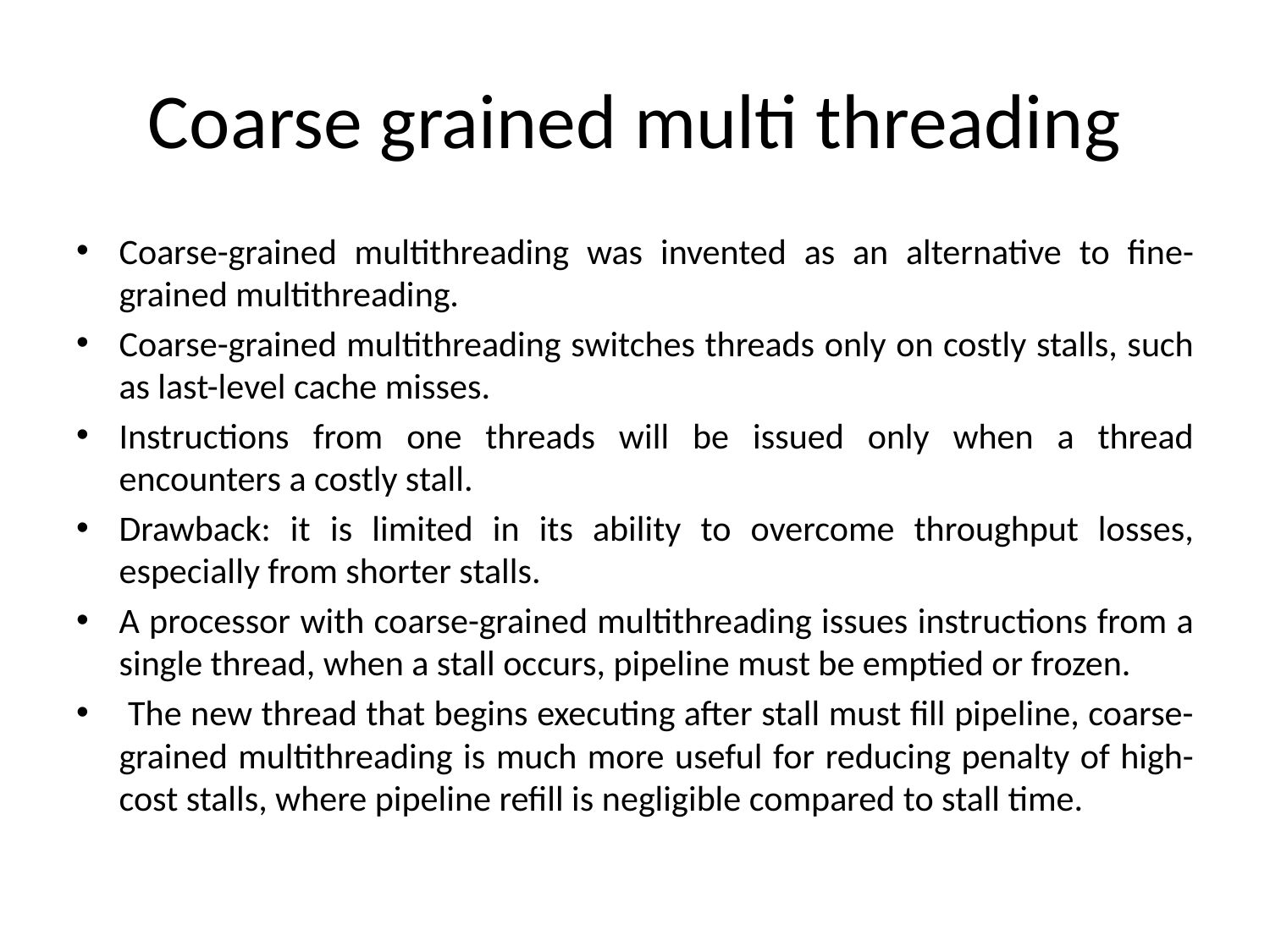

# Coarse grained multi threading
Coarse-grained multithreading was invented as an alternative to fine-grained multithreading.
Coarse-grained multithreading switches threads only on costly stalls, such as last-level cache misses.
Instructions from one threads will be issued only when a thread encounters a costly stall.
Drawback: it is limited in its ability to overcome throughput losses, especially from shorter stalls.
A processor with coarse-grained multithreading issues instructions from a single thread, when a stall occurs, pipeline must be emptied or frozen.
 The new thread that begins executing after stall must fill pipeline, coarse-grained multithreading is much more useful for reducing penalty of high-cost stalls, where pipeline refill is negligible compared to stall time.